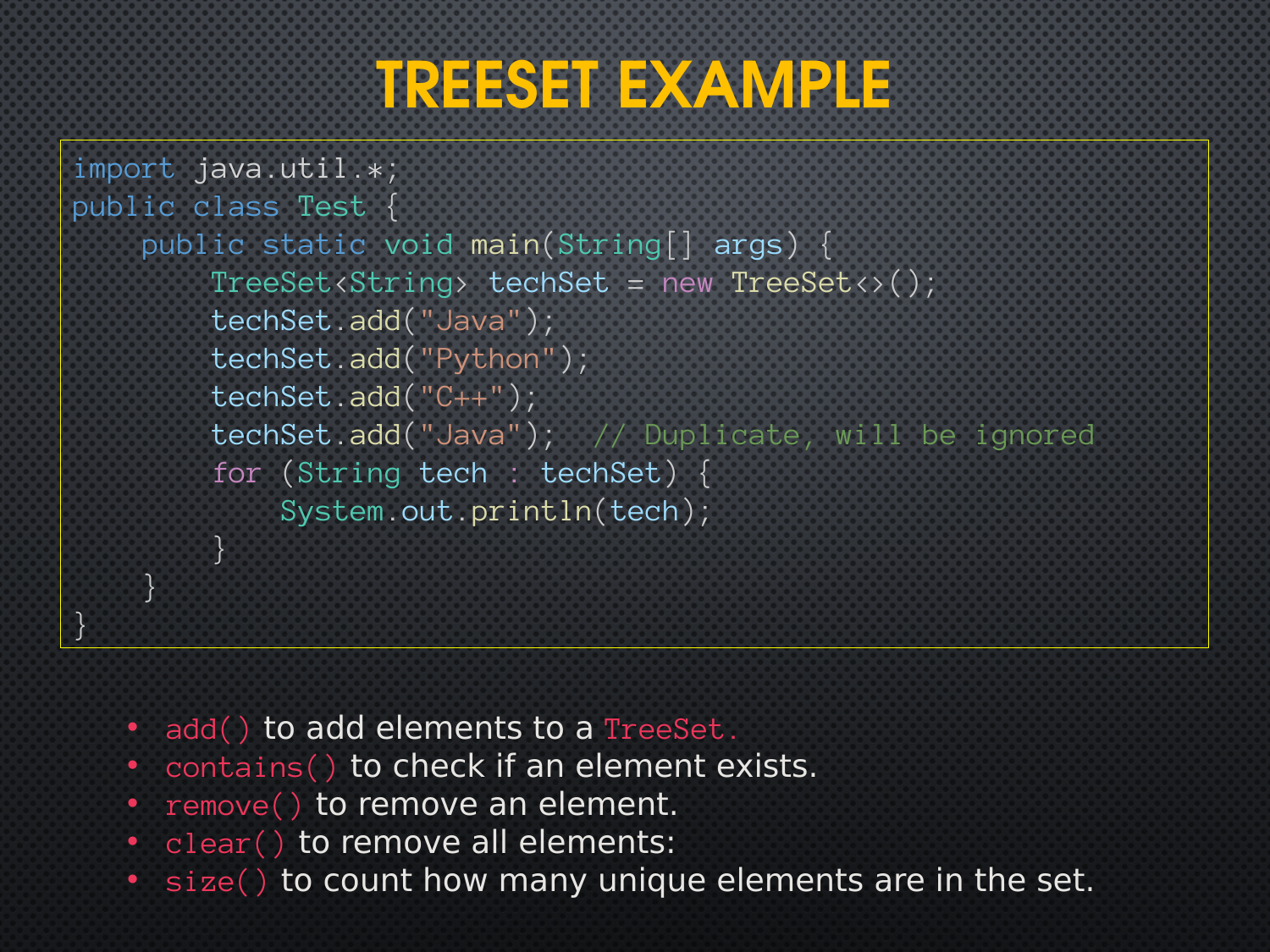

# TreeSet Example
import java.util.*;
public class Test {
    public static void main(String[] args) {
        TreeSet<String> techSet = new TreeSet<>();
        techSet.add("Java");
        techSet.add("Python");
        techSet.add("C++");
        techSet.add("Java");  // Duplicate, will be ignored
        for (String tech : techSet) {
            System.out.println(tech);
        }
    }
}
add() to add elements to a TreeSet.
contains() to check if an element exists.
remove() to remove an element.
clear() to remove all elements:
size() to count how many unique elements are in the set.